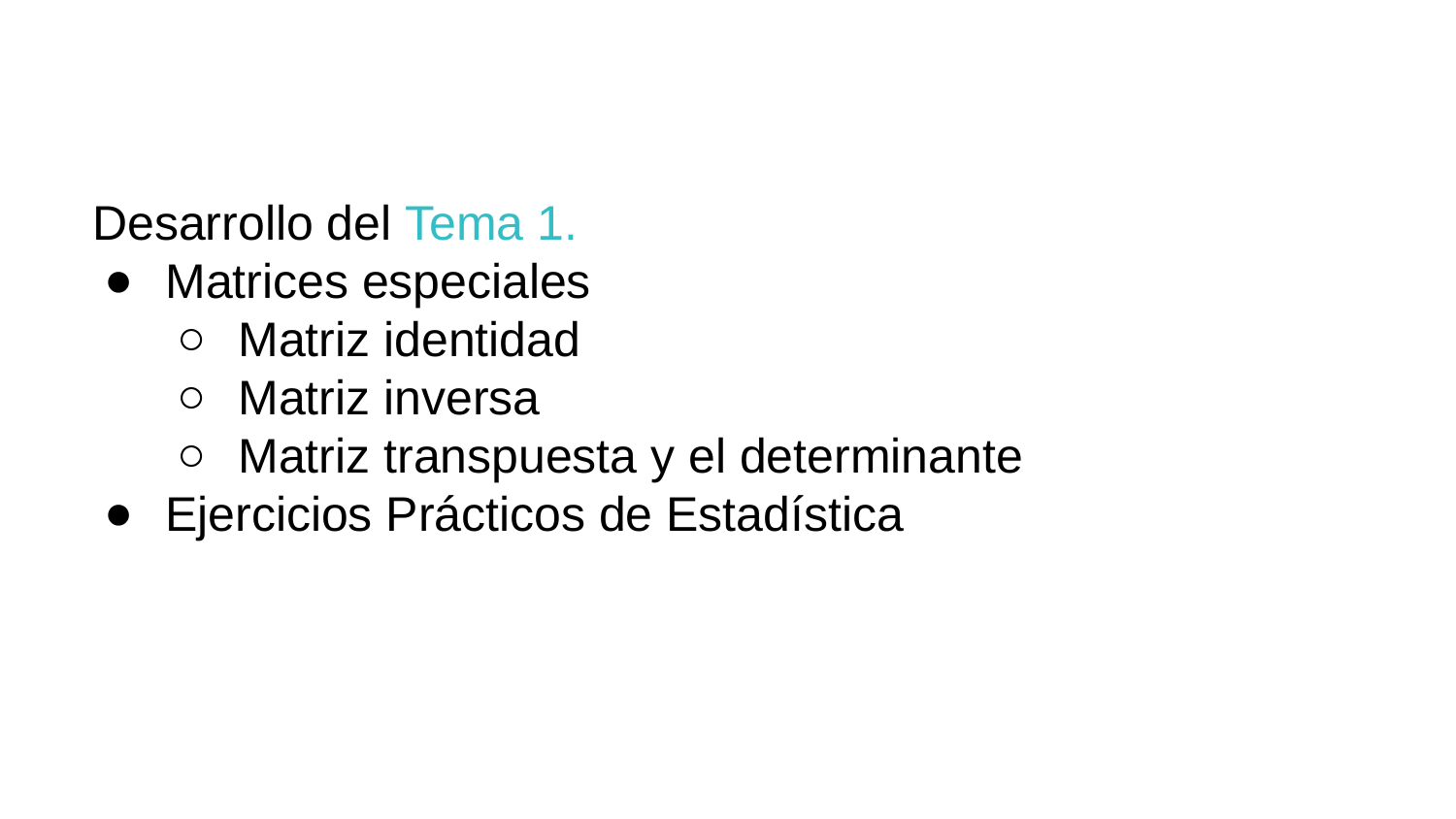

Desarrollo del Tema 1.
Matrices especiales
Matriz identidad
Matriz inversa
Matriz transpuesta y el determinante
Ejercicios Prácticos de Estadística